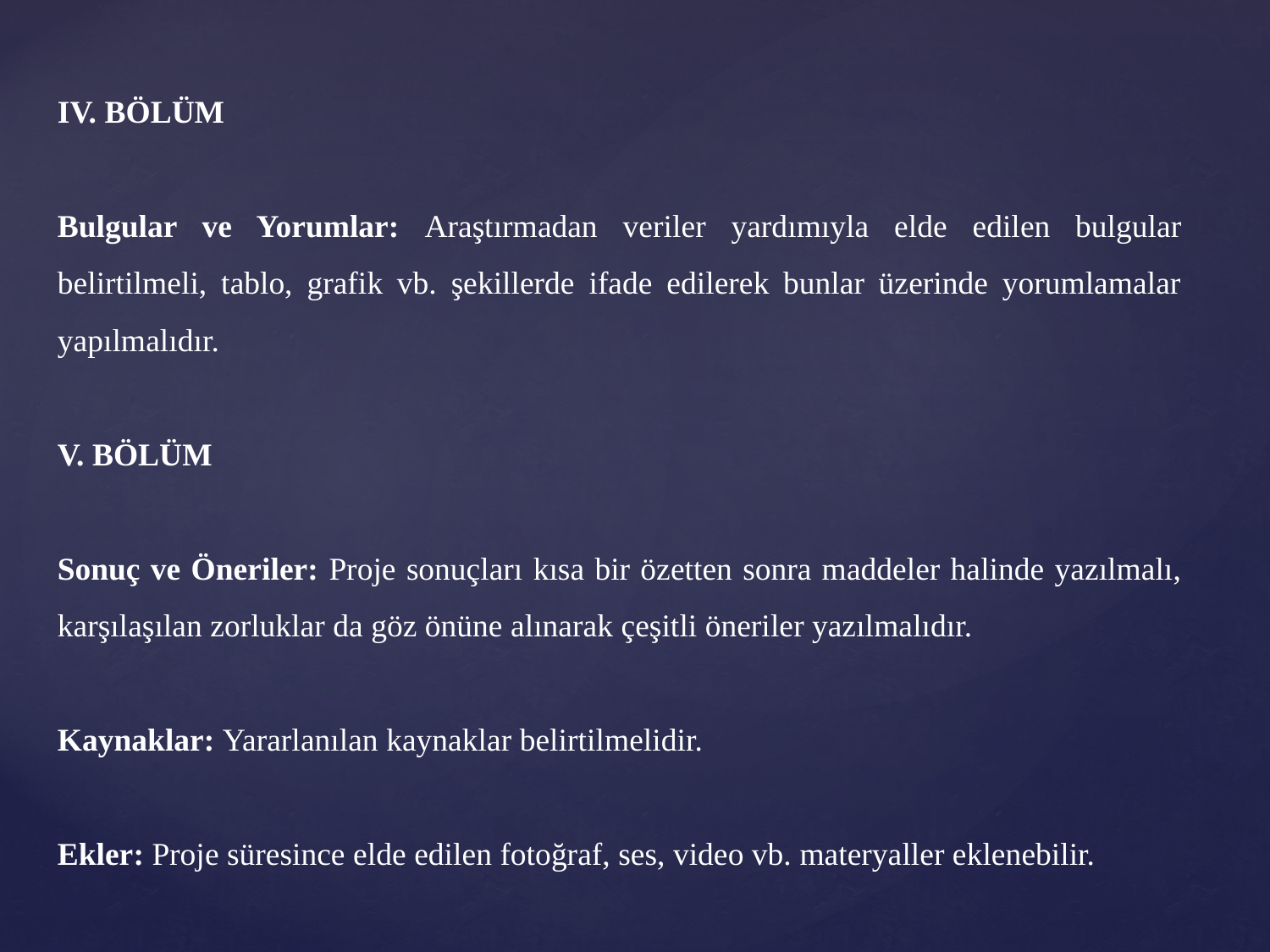

IV. BÖLÜM

Bulgular ve Yorumlar: Araştırmadan veriler yardımıyla elde edilen bulgular belirtilmeli, tablo, grafik vb. şekillerde ifade edilerek bunlar üzerinde yorumlamalar yapılmalıdır.

V. BÖLÜM

Sonuç ve Öneriler: Proje sonuçları kısa bir özetten sonra maddeler halinde yazılmalı, karşılaşılan zorluklar da göz önüne alınarak çeşitli öneriler yazılmalıdır.

Kaynaklar: Yararlanılan kaynaklar belirtilmelidir.

Ekler: Proje süresince elde edilen fotoğraf, ses, video vb. materyaller eklenebilir.